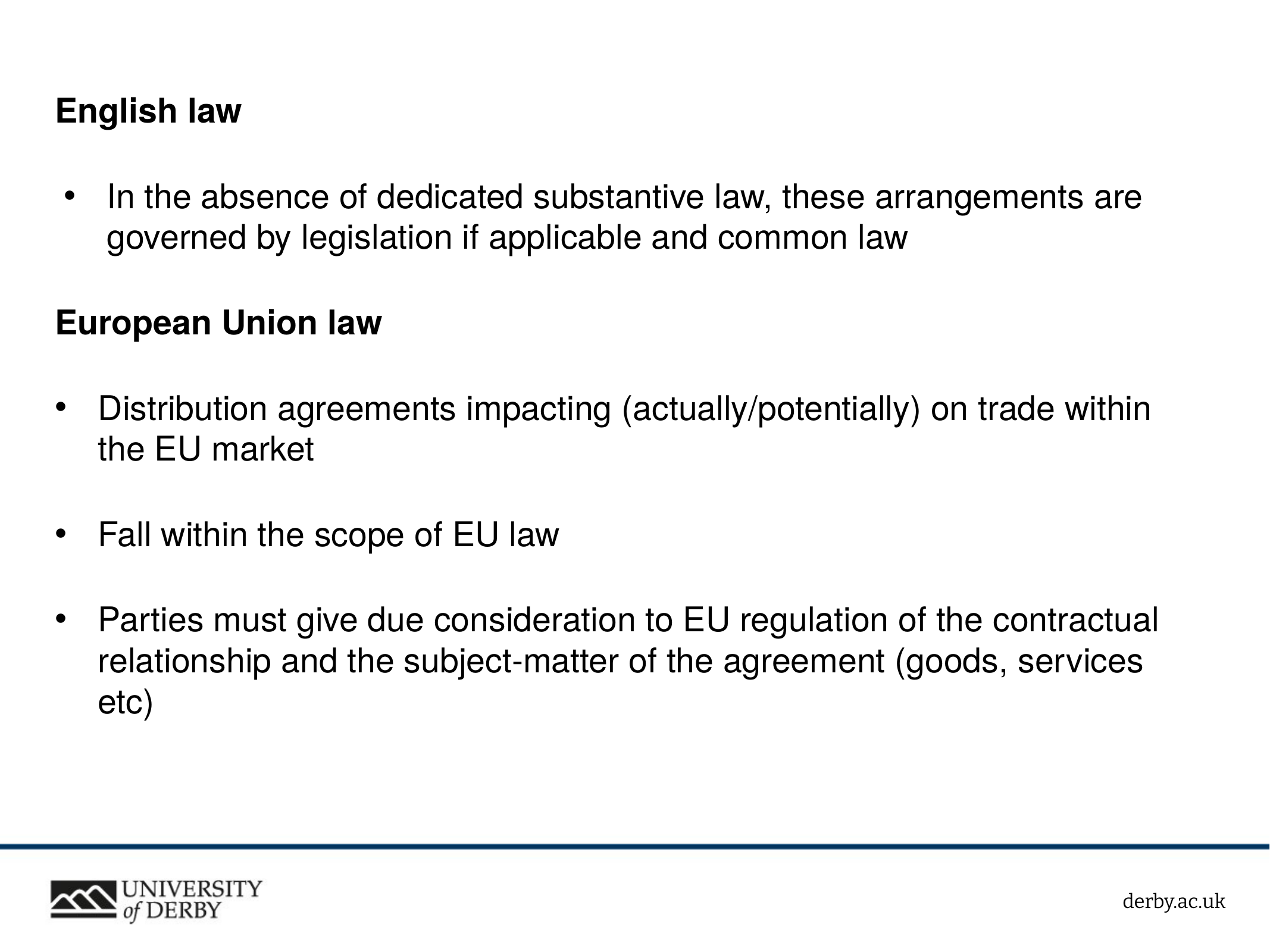

English law
In the absence of dedicated substantive law, these arrangements are governed by legislation if applicable and common law
European Union law
Distribution agreements impacting (actually/potentially) on trade within the EU market
Fall within the scope of EU law
Parties must give due consideration to EU regulation of the contractual relationship and the subject-matter of the agreement (goods, services etc)